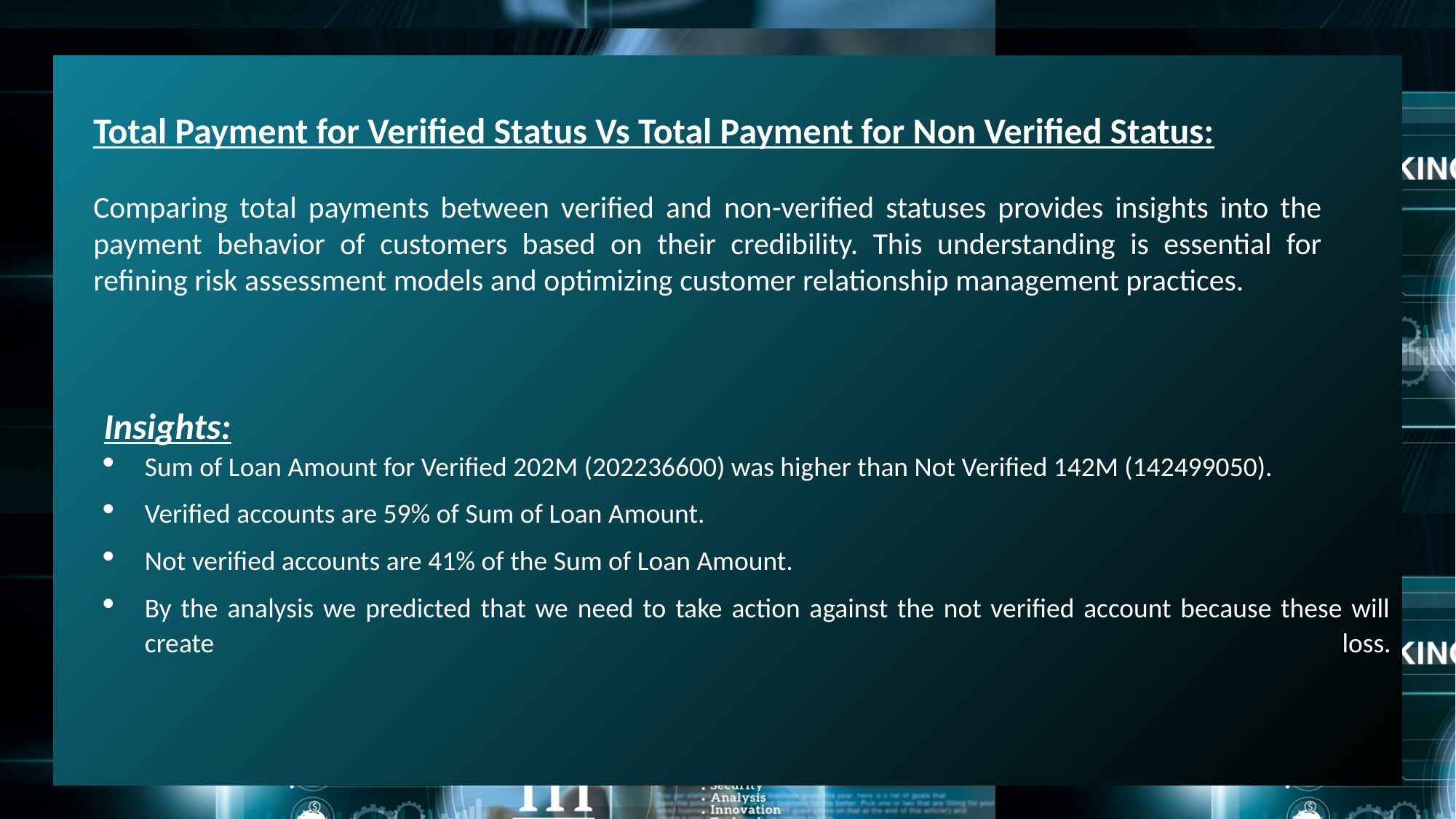

Total Payment for Verified Status Vs Total Payment for Non Verified Status:

Comparing total payments between verified and non-verified statuses provides insights into the payment behavior of customers based on their credibility. This understanding is essential for refining risk assessment models and optimizing customer relationship management practices.
Insights:
Sum of Loan Amount for Verified 202M (202236600) was higher than Not Verified 142M (142499050).﻿
﻿Verified accounts are 59% of Sum of Loan Amount.﻿﻿
Not verified accounts are 41% of the Sum of Loan Amount.
By the analysis we predicted that we need to take action against the not verified account because these will create loss.
﻿﻿﻿ ﻿﻿ ﻿